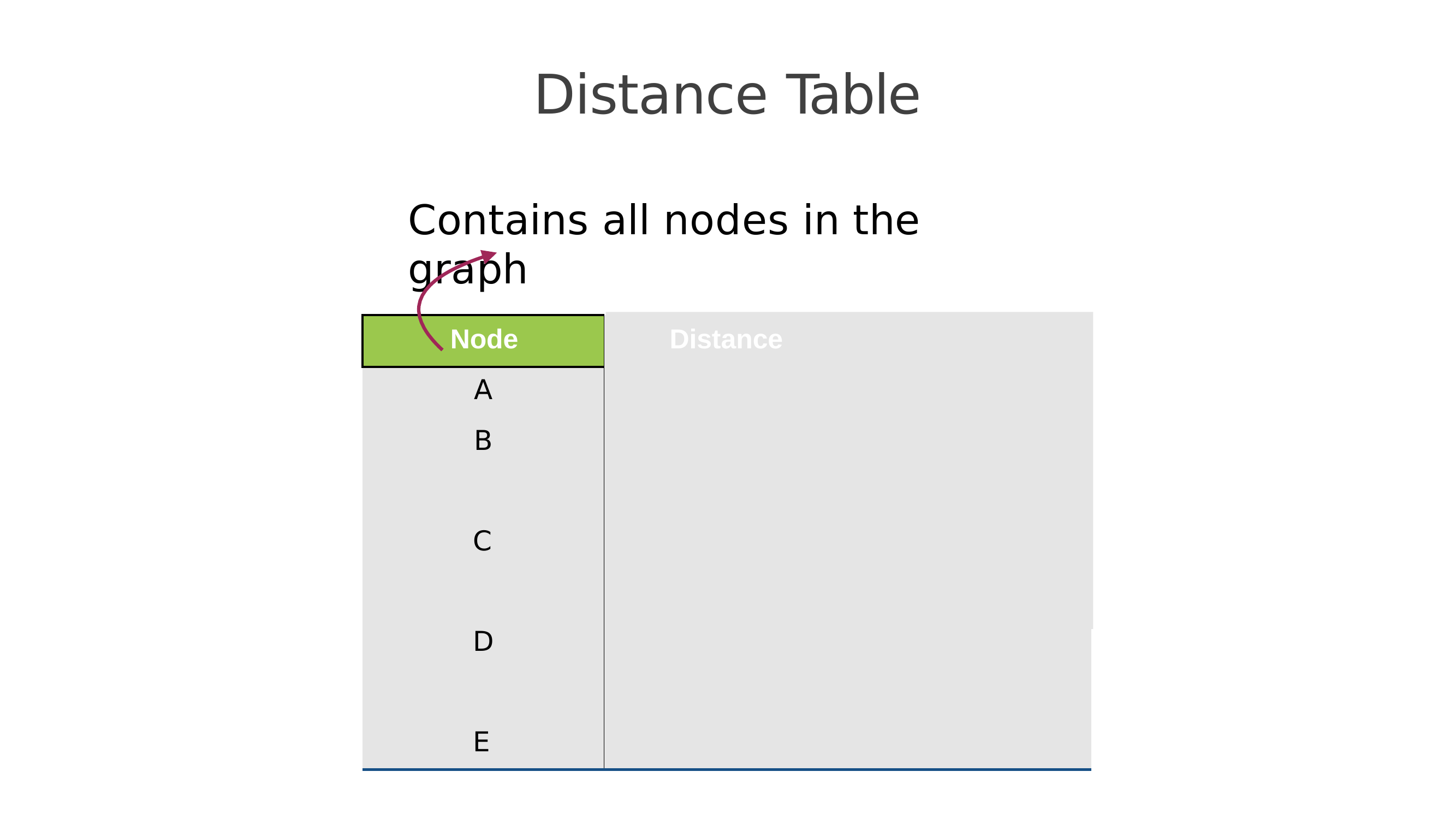

# Distance Table
Contains all nodes in the graph

| Node | Distance |
| --- | --- |
| A B C D E |  |
Preceding Node